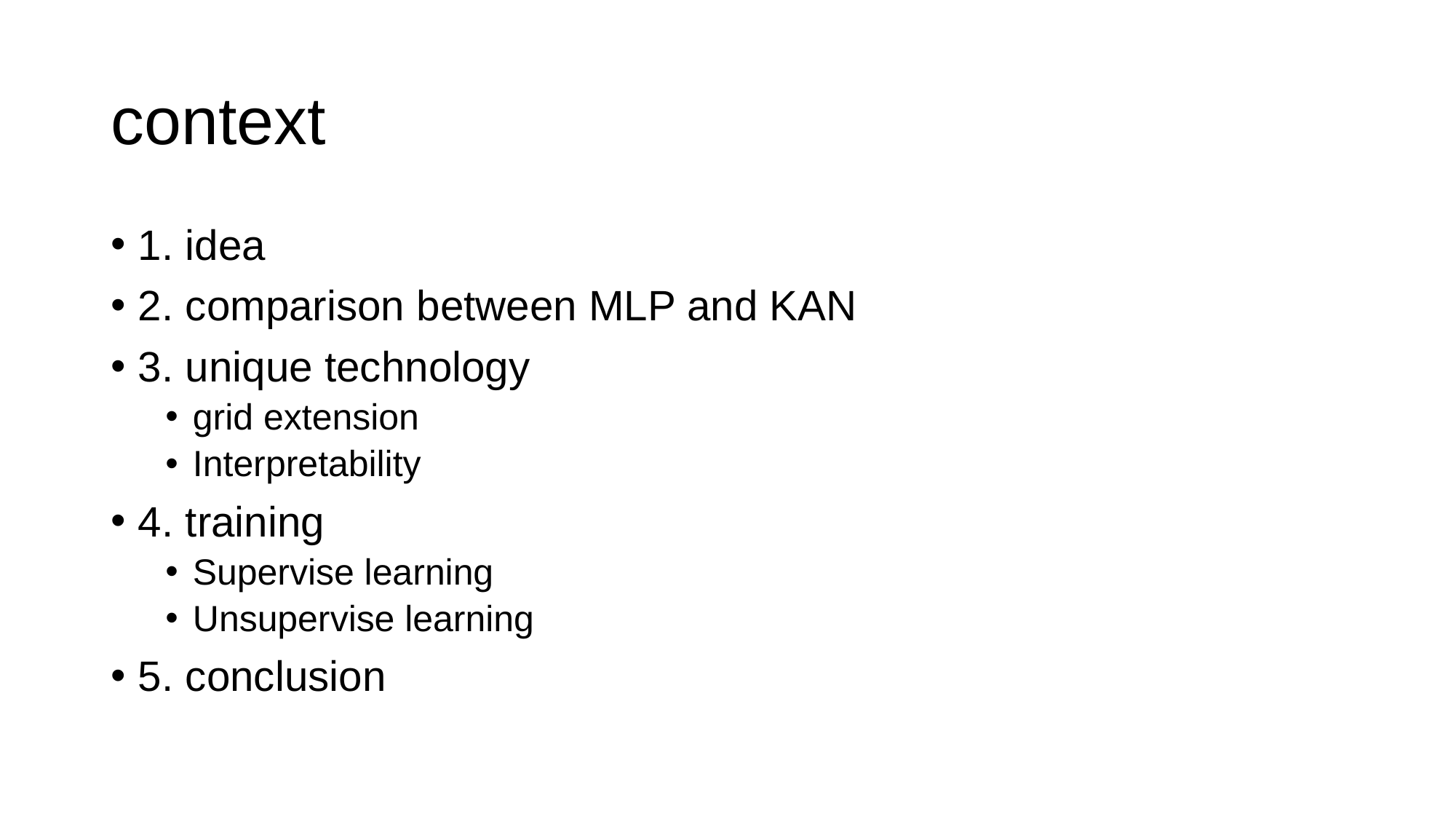

# context
1. idea
2. comparison between MLP and KAN
3. unique technology
grid extension
Interpretability
4. training
Supervise learning
Unsupervise learning
5. conclusion